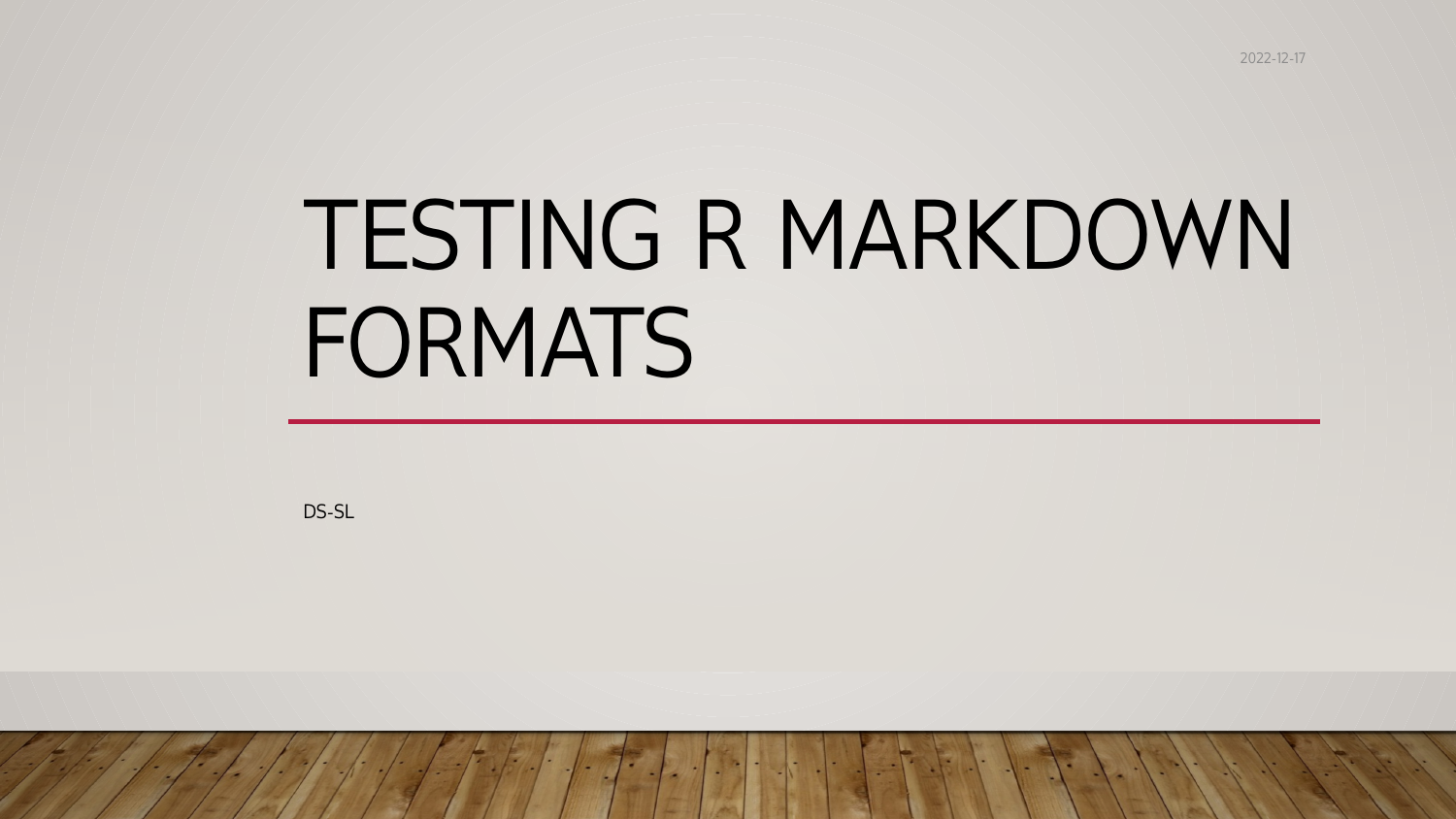

2022-12-17
# Testing R Markdown Formats
DS-SL